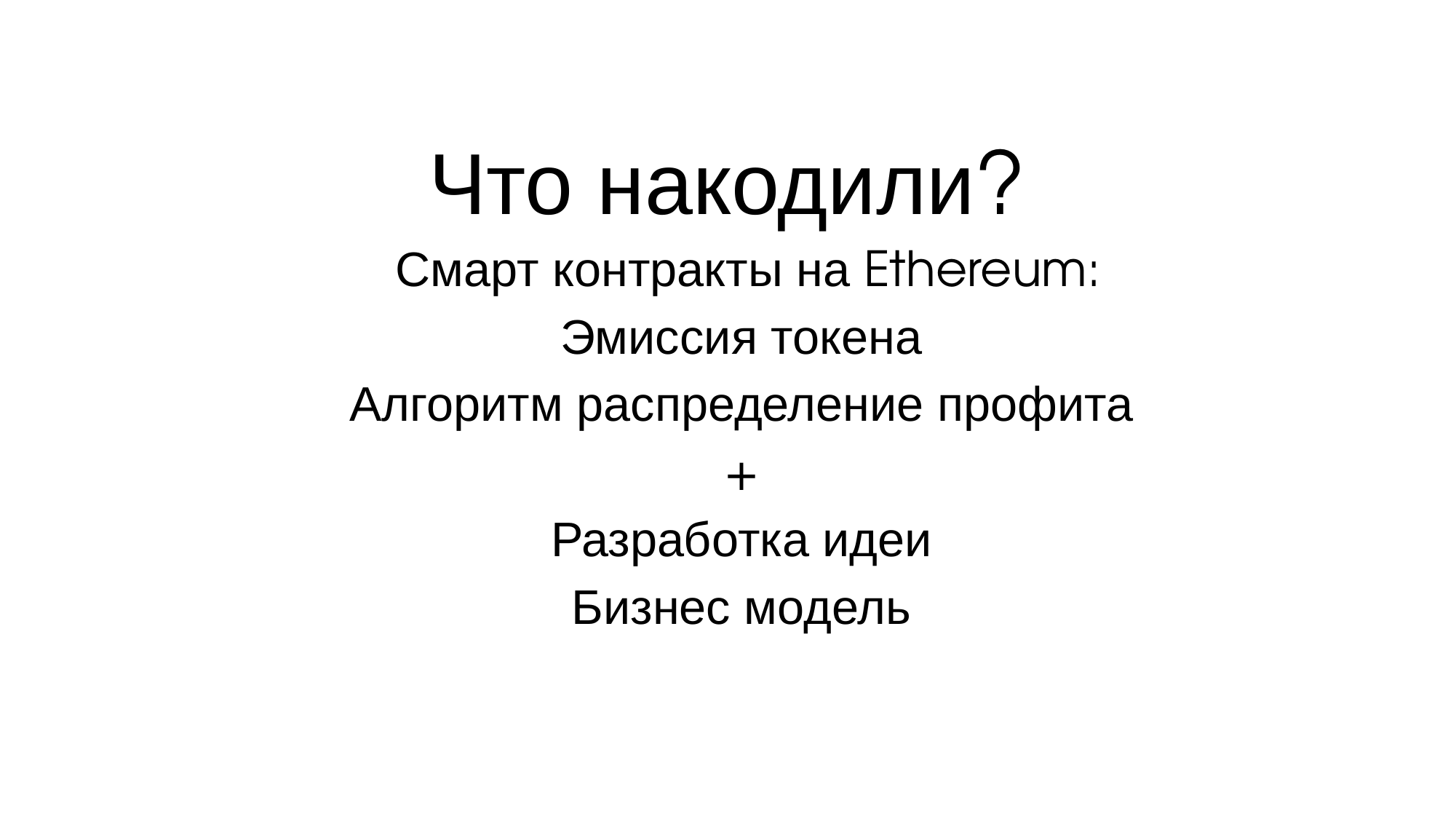

# Что накодили?
 Смарт контракты на Ethereum:
Эмиссия токена
Алгоритм распределение профита
+
Разработка идеи
Бизнес модель